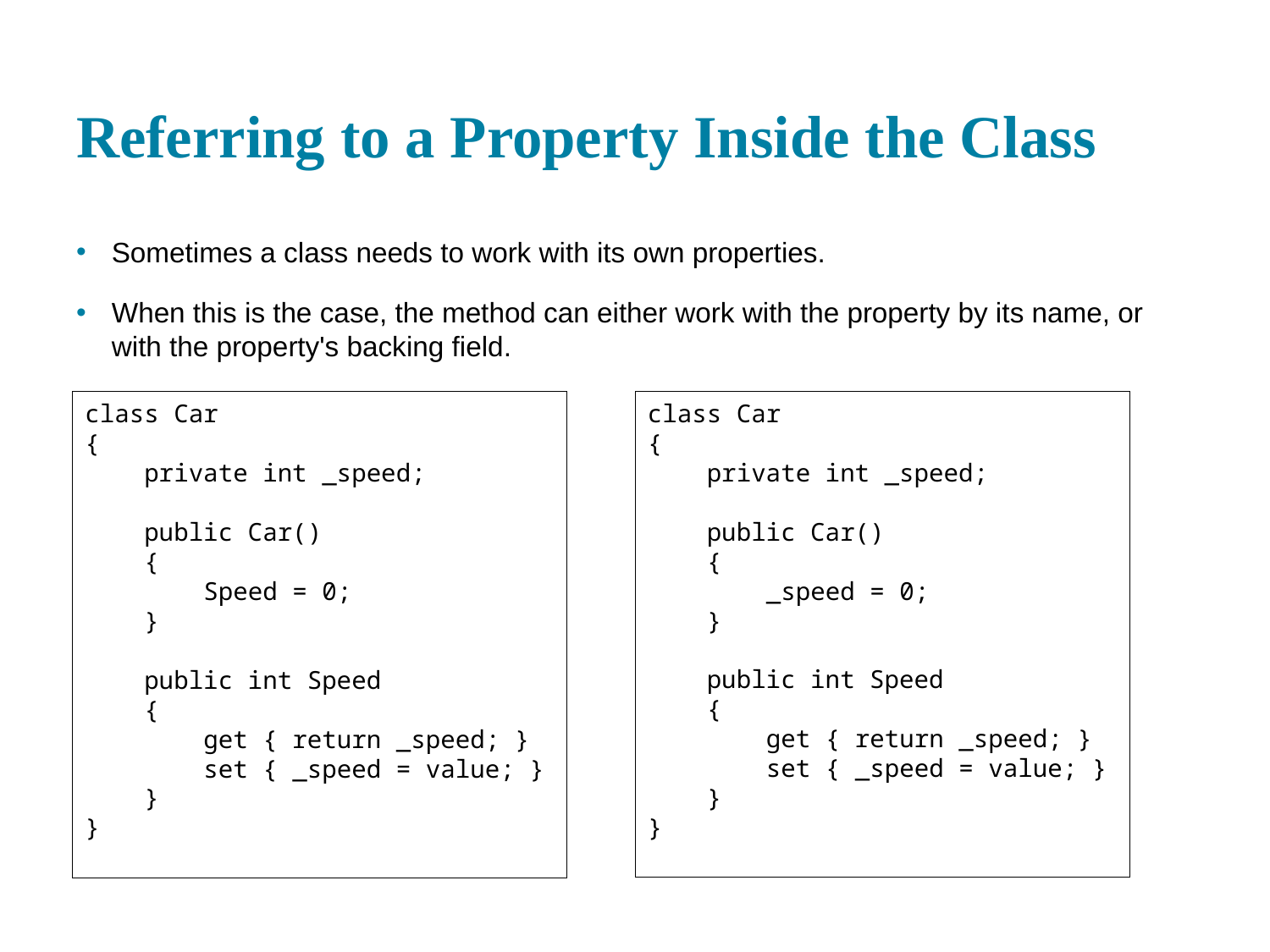

# Referring to a Property Inside the Class
Sometimes a class needs to work with its own properties.
When this is the case, the method can either work with the property by its name, or with the property's backing field.
class Car
{
    private int _speed;

    public Car()
    {
        _speed = 0;
    }

    public int Speed
    {
        get { return _speed; }
        set { _speed = value; }
    }
}

class Car
{
    private int _speed;

    public Car()
    {
        Speed = 0;
    }

    public int Speed
    {
        get { return _speed; }
        set { _speed = value; }
    }
}